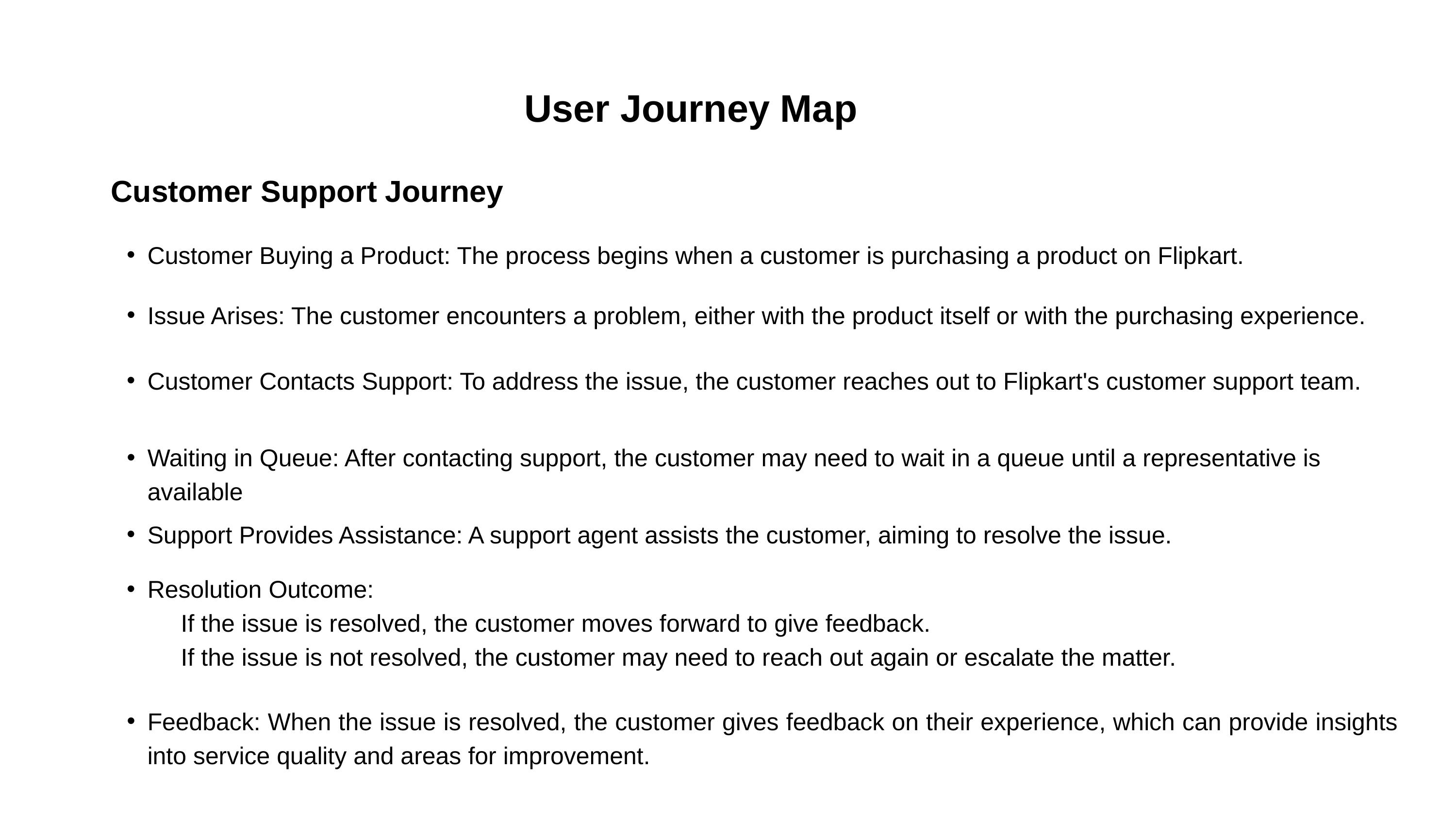

User Journey Map
Customer Support Journey
Customer Buying a Product: The process begins when a customer is purchasing a product on Flipkart.
Issue Arises: The customer encounters a problem, either with the product itself or with the purchasing experience.
Customer Contacts Support: To address the issue, the customer reaches out to Flipkart's customer support team.
Waiting in Queue: After contacting support, the customer may need to wait in a queue until a representative is available
Support Provides Assistance: A support agent assists the customer, aiming to resolve the issue.
Resolution Outcome:
           If the issue is resolved, the customer moves forward to give feedback.
           If the issue is not resolved, the customer may need to reach out again or escalate the matter.

Feedback: When the issue is resolved, the customer gives feedback on their experience, which can provide insights into service quality and areas for improvement.